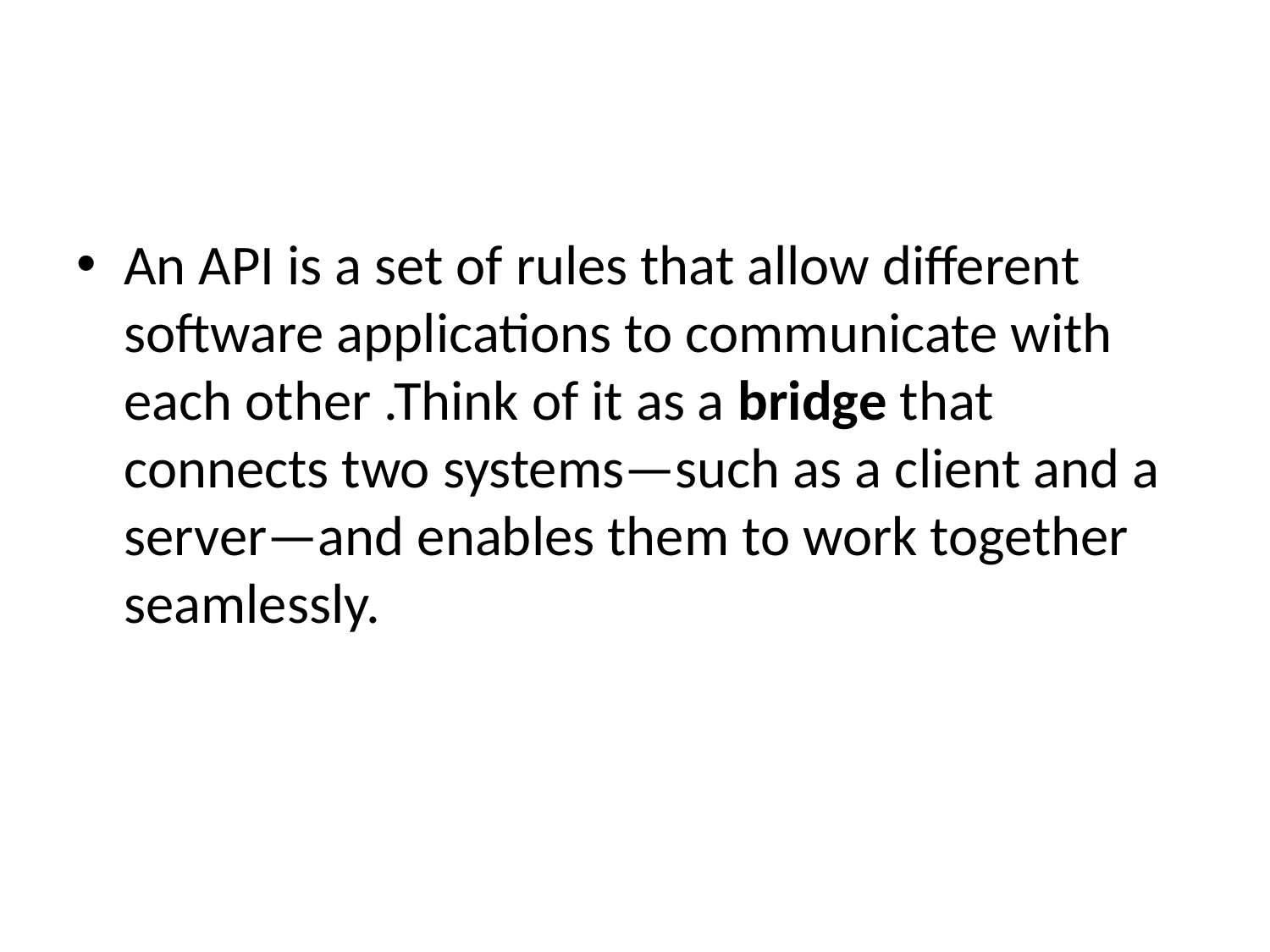

#
An API is a set of rules that allow different software applications to communicate with each other .Think of it as a bridge that connects two systems—such as a client and a server—and enables them to work together seamlessly.